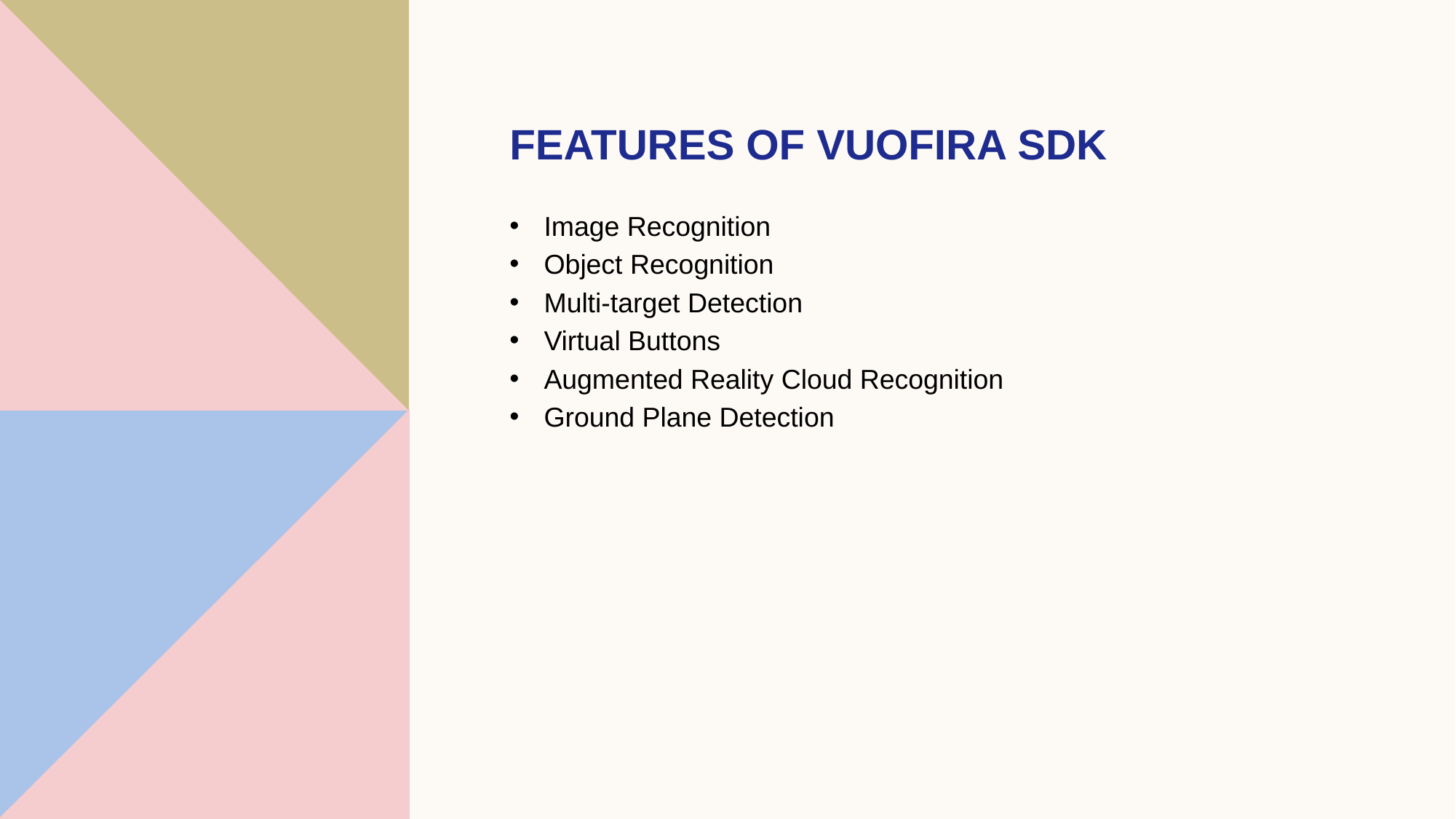

# Features of vuofira sdk
Image Recognition
Object Recognition
Multi-target Detection
Virtual Buttons
Augmented Reality Cloud Recognition
Ground Plane Detection